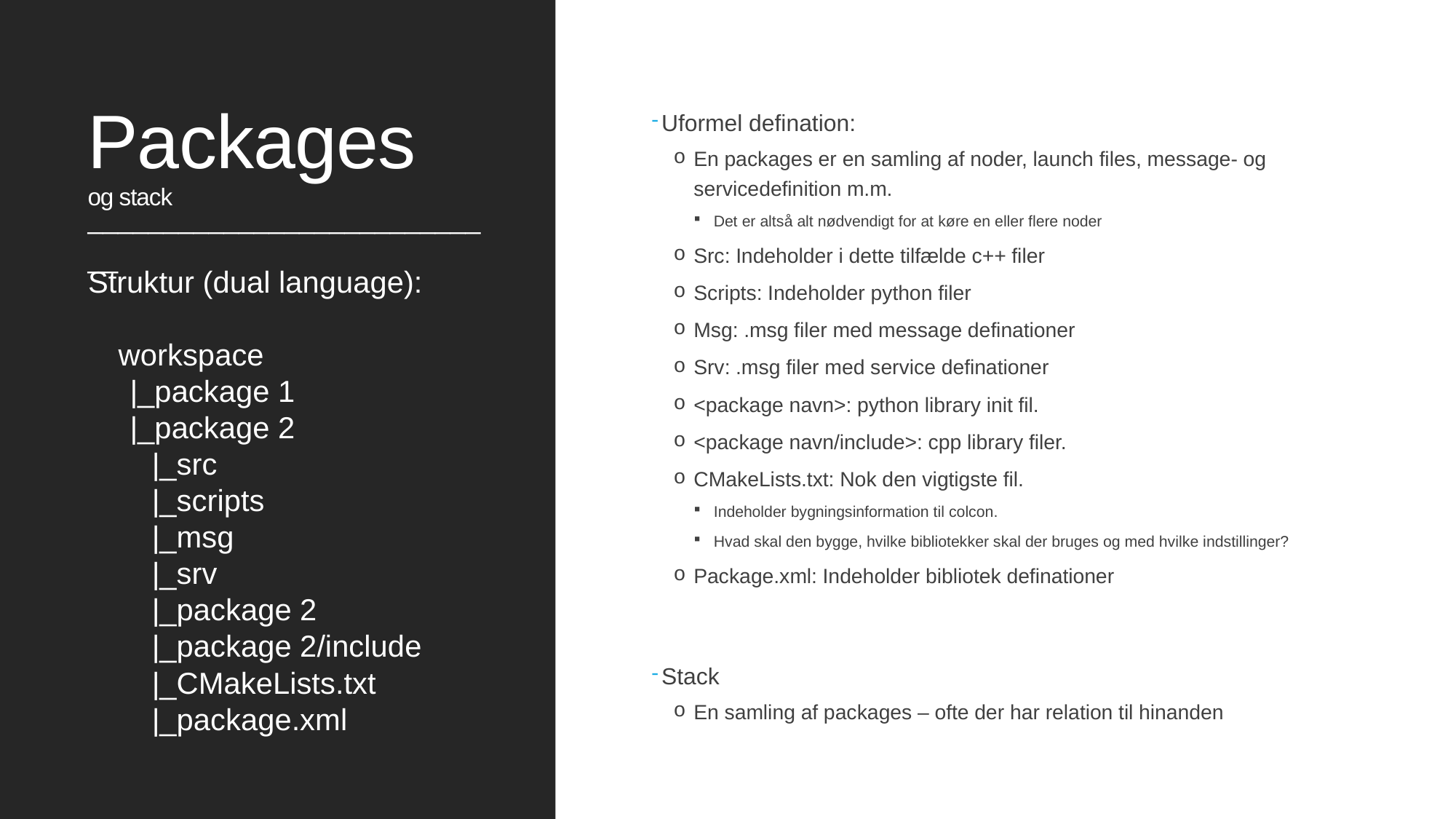

Uformel defination:
En packages er en samling af noder, launch files, message- og servicedefinition m.m.
Det er altså alt nødvendigt for at køre en eller flere noder
Src: Indeholder i dette tilfælde c++ filer
Scripts: Indeholder python filer
Msg: .msg filer med message definationer
Srv: .msg filer med service definationer
<package navn>: python library init fil.
<package navn/include>: cpp library filer.
CMakeLists.txt: Nok den vigtigste fil.
Indeholder bygningsinformation til colcon.
Hvad skal den bygge, hvilke bibliotekker skal der bruges og med hvilke indstillinger?
Package.xml: Indeholder bibliotek definationer

Stack
En samling af packages – ofte der har relation til hinanden

# Packages og stack
____________________________

Struktur (dual language):

 workspace
     |_package 1
     |_package 2
     |_src
     |_scripts
     |_msg
     |_srv
     |_package 2
     |_package 2/include
     |_CMakeLists.txt
     |_package.xml